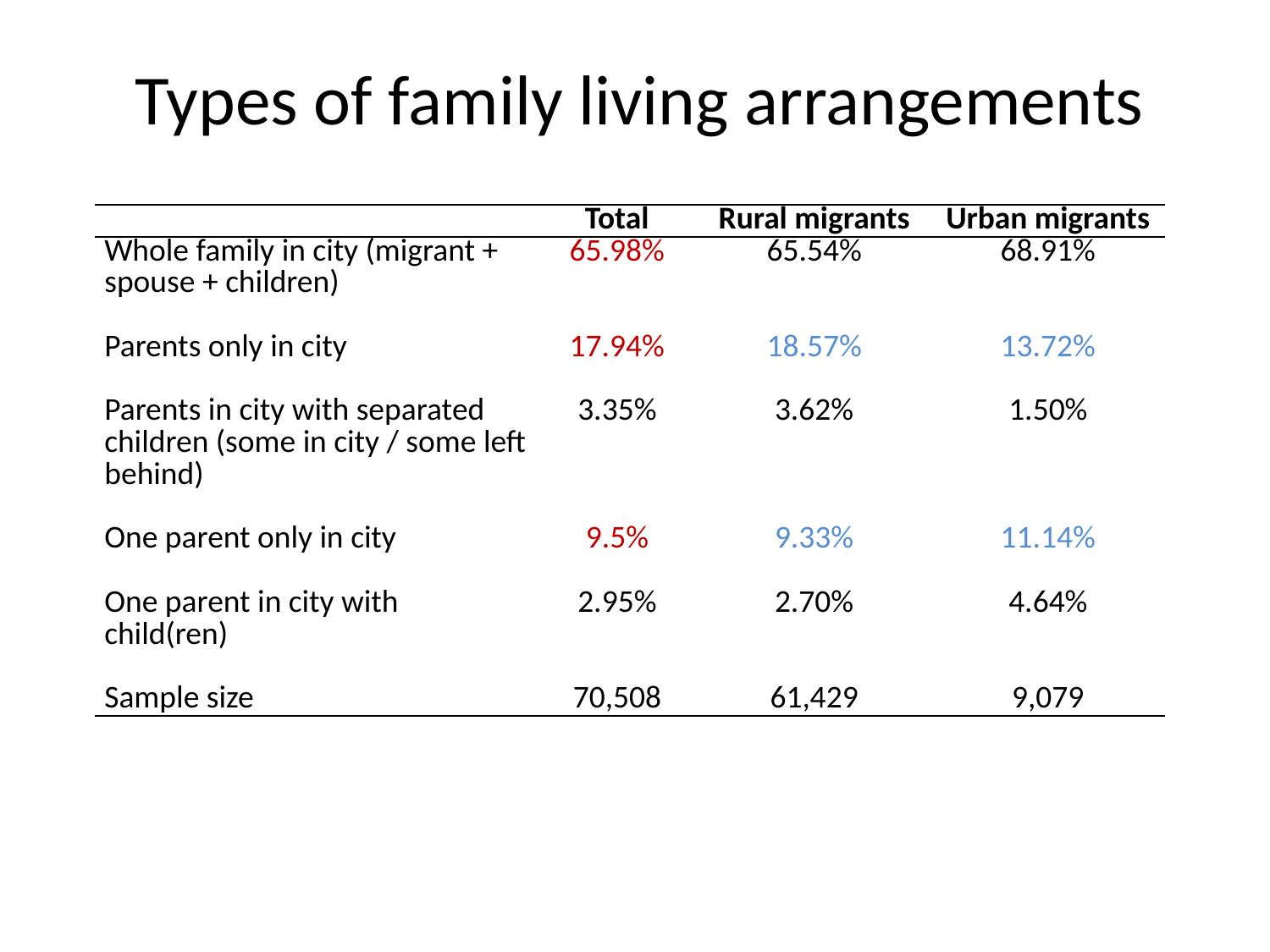

Types of family living arrangements
|  | Total | Rural migrants | Urban migrants |
| --- | --- | --- | --- |
| Whole family in city (migrant + spouse + children) | 65.98% | 65.54% | 68.91% |
| Parents only in city | 17.94% | 18.57% | 13.72% |
| Parents in city with separated children (some in city / some left behind) | 3.35% | 3.62% | 1.50% |
| One parent only in city | 9.5% | 9.33% | 11.14% |
| One parent in city with child(ren) | 2.95% | 2.70% | 4.64% |
|  |  |  |  |
| Sample size | 70,508 | 61,429 | 9,079 |